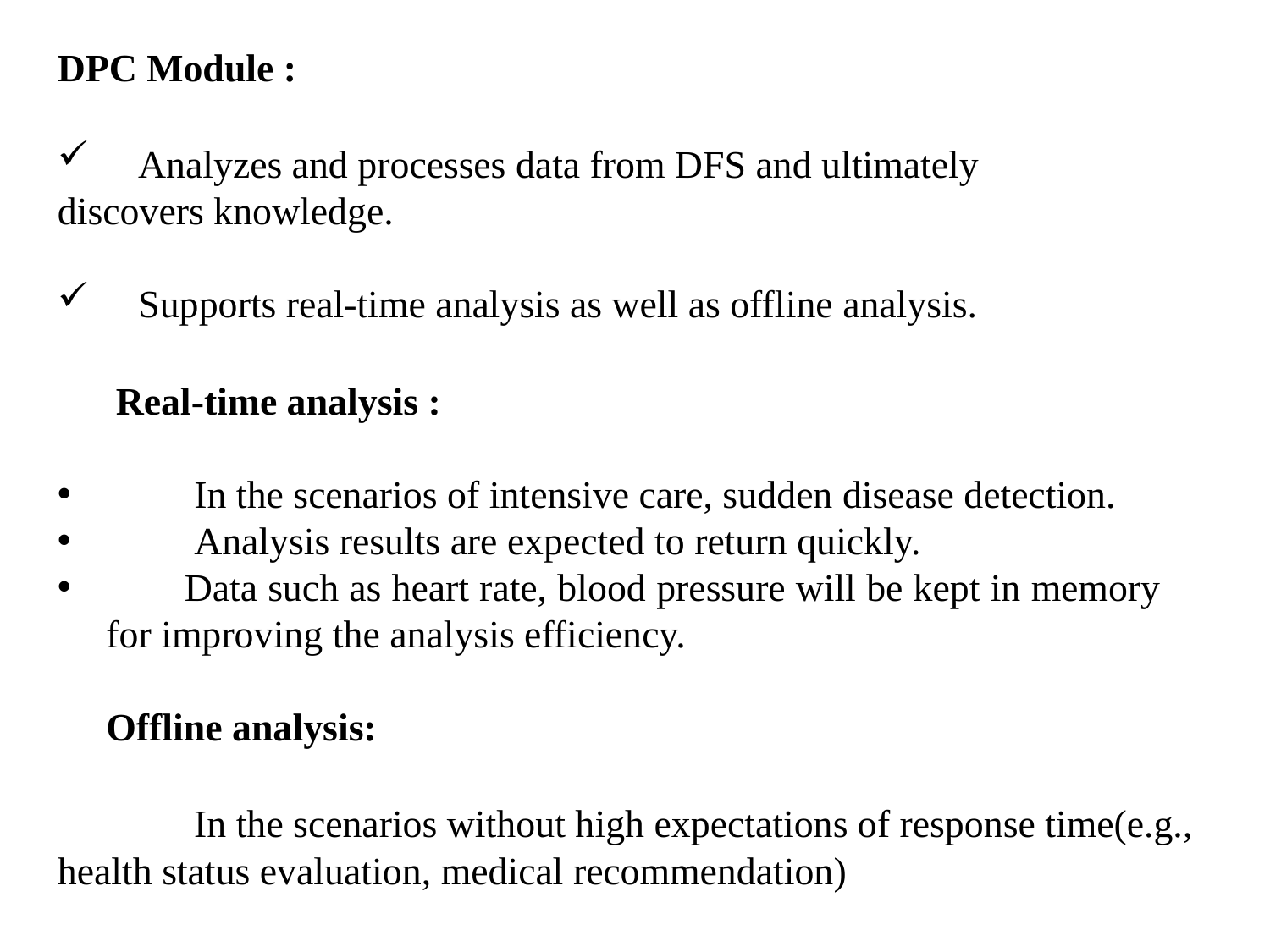

DPC Module :

     Analyzes and processes data from DFS and ultimately
discovers knowledge.

     Supports real-time analysis as well as offline analysis.

      Real-time analysis :

	 In the scenarios of intensive care, sudden disease detection.
	 Analysis results are expected to return quickly.
	Data such as heart rate, blood pressure will be kept in memory          for improving the analysis efficiency.

     Offline analysis:

	 In the scenarios without high expectations of response time(e.g., health status evaluation, medical recommendation)